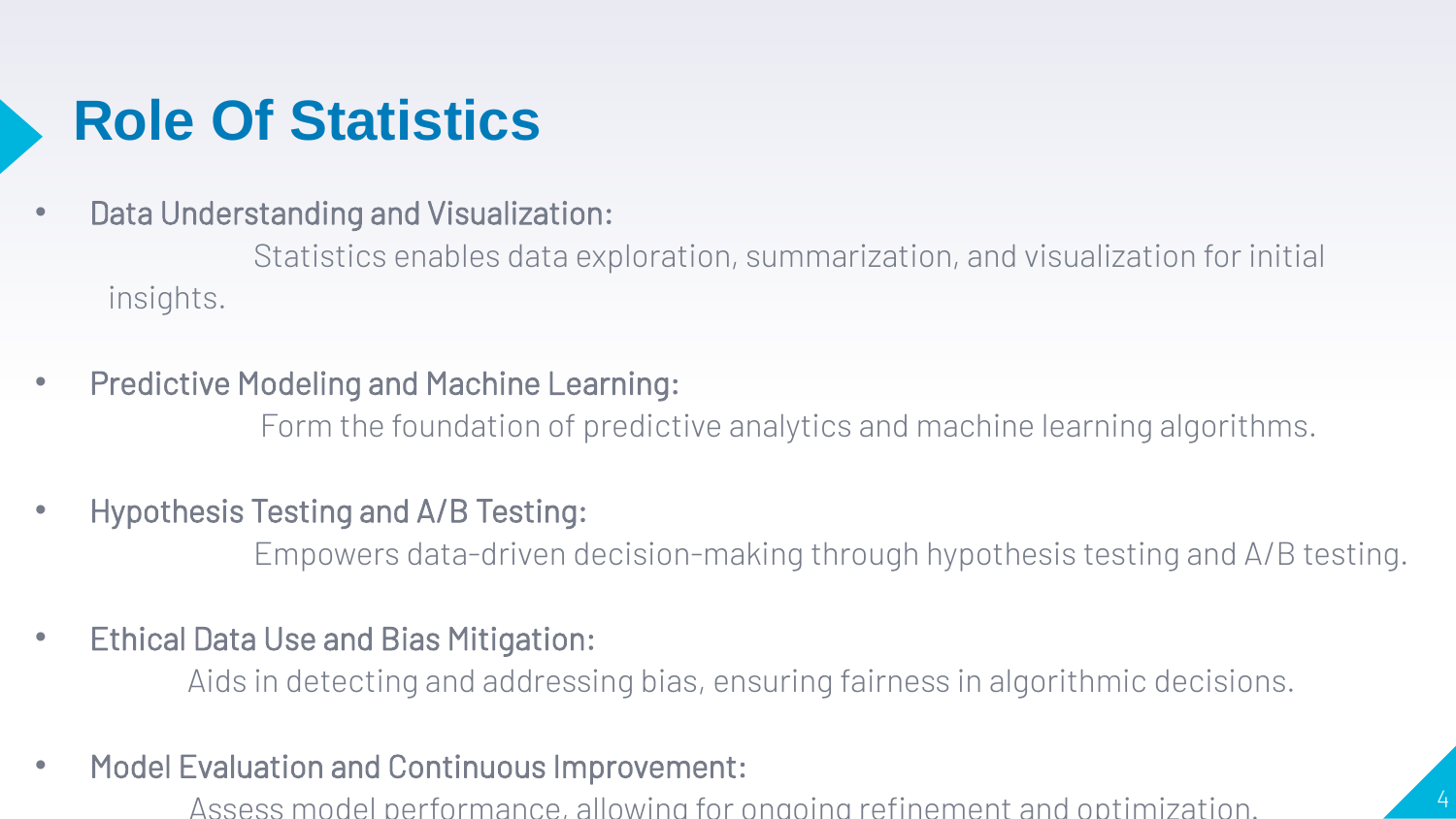

# Role Of Statistics
Data Understanding and Visualization:
	Statistics enables data exploration, summarization, and visualization for initial insights.

Predictive Modeling and Machine Learning:
	 Form the foundation of predictive analytics and machine learning algorithms.

Hypothesis Testing and A/B Testing:
	Empowers data-driven decision-making through hypothesis testing and A/B testing.

Ethical Data Use and Bias Mitigation:
	 Aids in detecting and addressing bias, ensuring fairness in algorithmic decisions.

Model Evaluation and Continuous Improvement:
	 Assess model performance, allowing for ongoing refinement and optimization.

Statistics Statistics
Statistical metrics assess model performance, allowing for ongoing refinement and optimization.
4